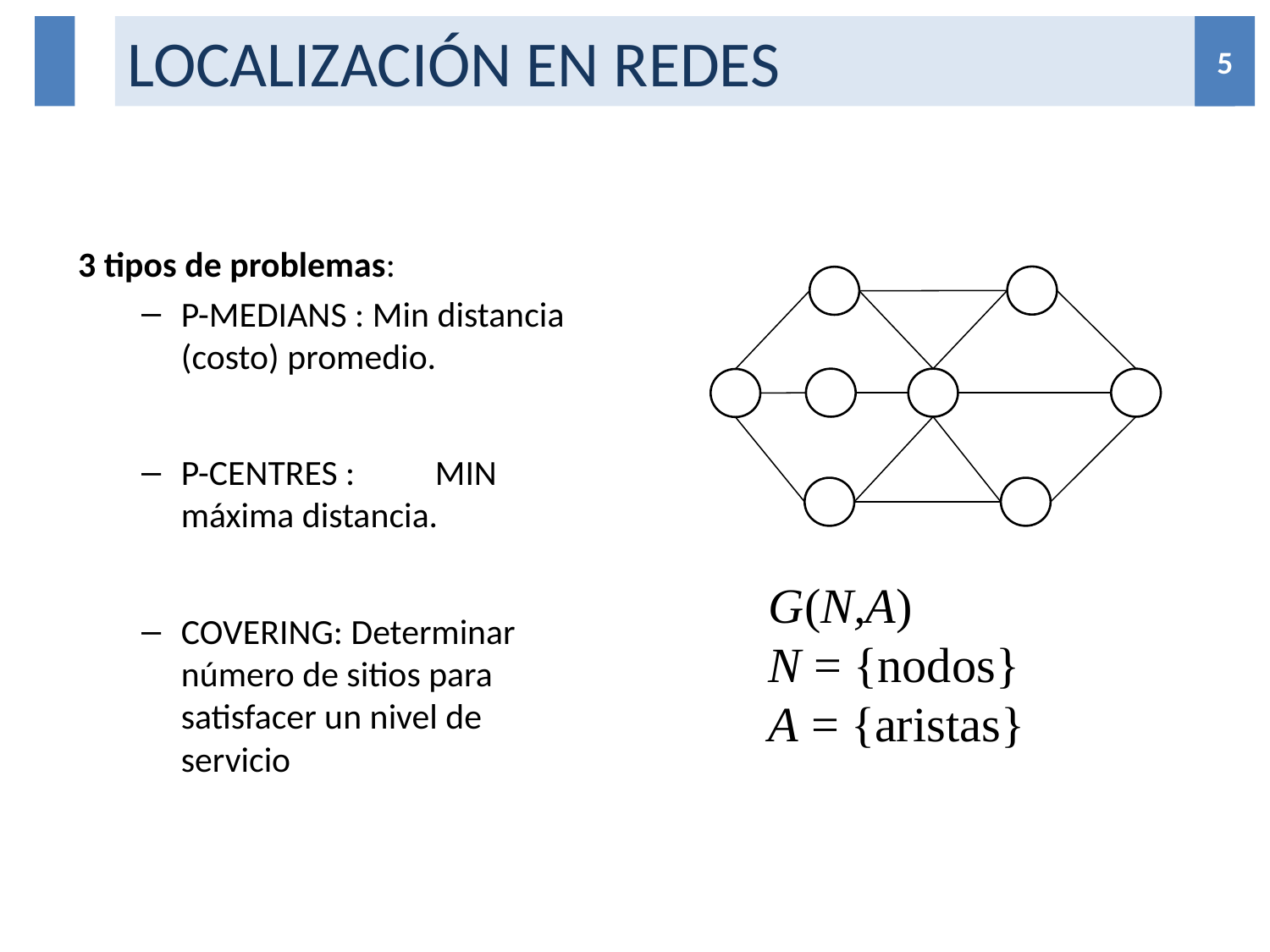

# LOCALIZACIÓN EN REDES
5
5
3 tipos de problemas:
P-MEDIANS : Min distancia (costo) promedio.

P-CENTRES :	MIN máxima distancia.

COVERING: Determinar número de sitios para satisfacer un nivel de servicio

G(N,A)
N = {nodos}
A = {aristas}